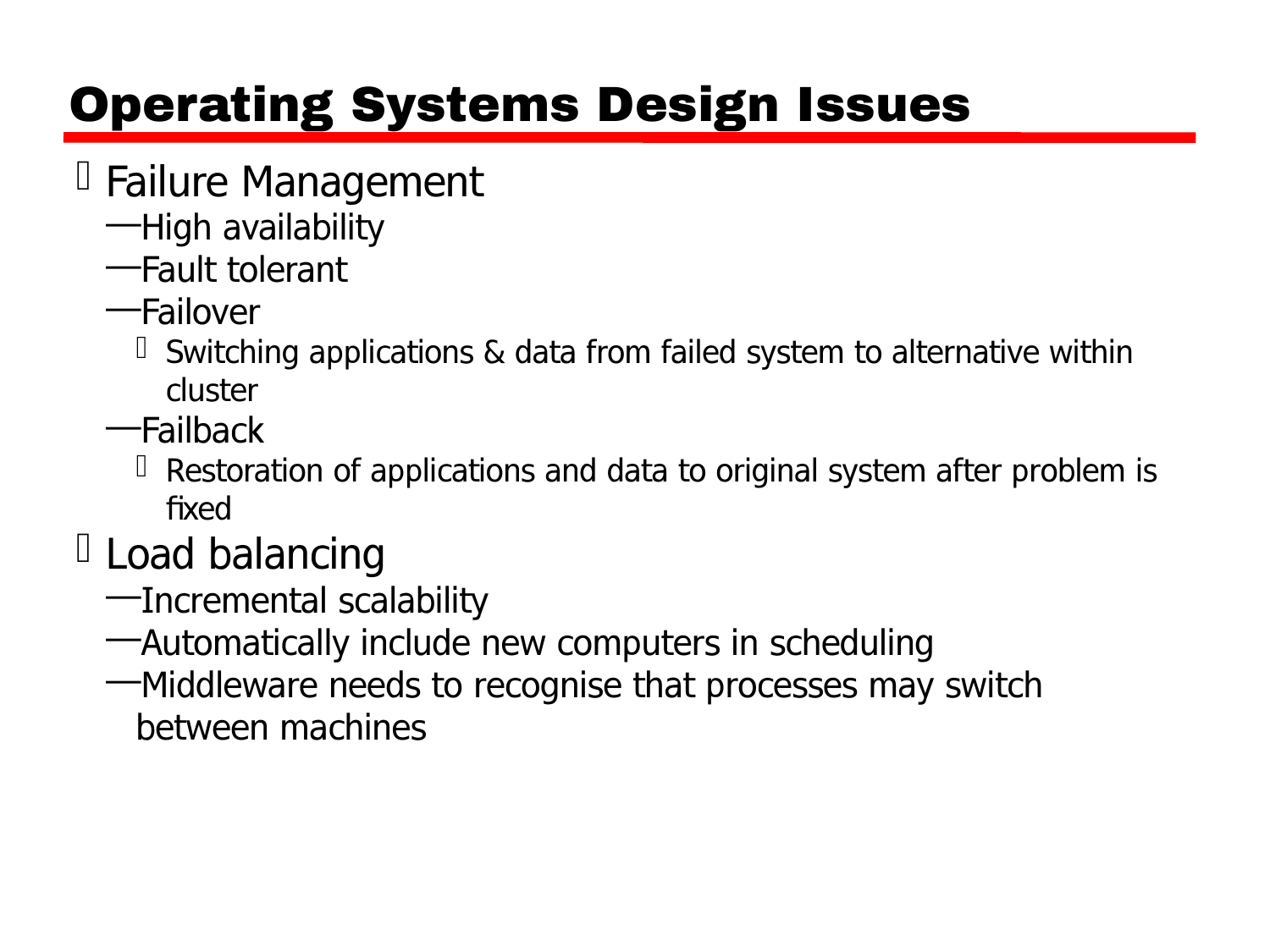

Operating Systems Design Issues
Failure Management
High availability
Fault tolerant
Failover
Switching applications & data from failed system to alternative within cluster
Failback
Restoration of applications and data to original system after problem is fixed
Load balancing
Incremental scalability
Automatically include new computers in scheduling
Middleware needs to recognise that processes may switch between machines